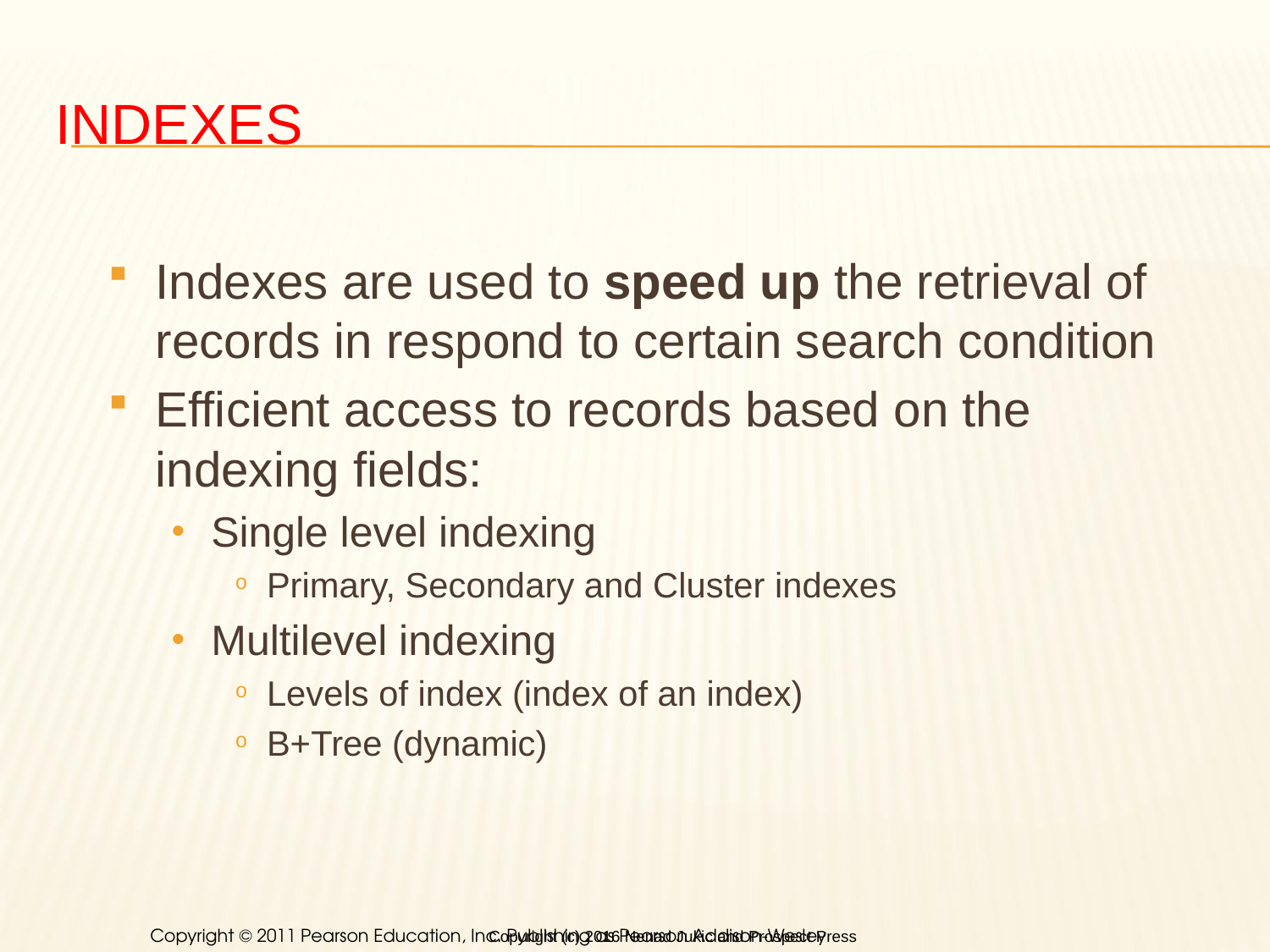

# Indexes
Indexes are used to speed up the retrieval of records in respond to certain search condition
Efficient access to records based on the indexing fields:
Single level indexing
Primary, Secondary and Cluster indexes
Multilevel indexing
Levels of index (index of an index)
B+Tree (dynamic)
Copyright © 2011 Pearson Education, Inc. Publishing as Pearson Addison-Wesley